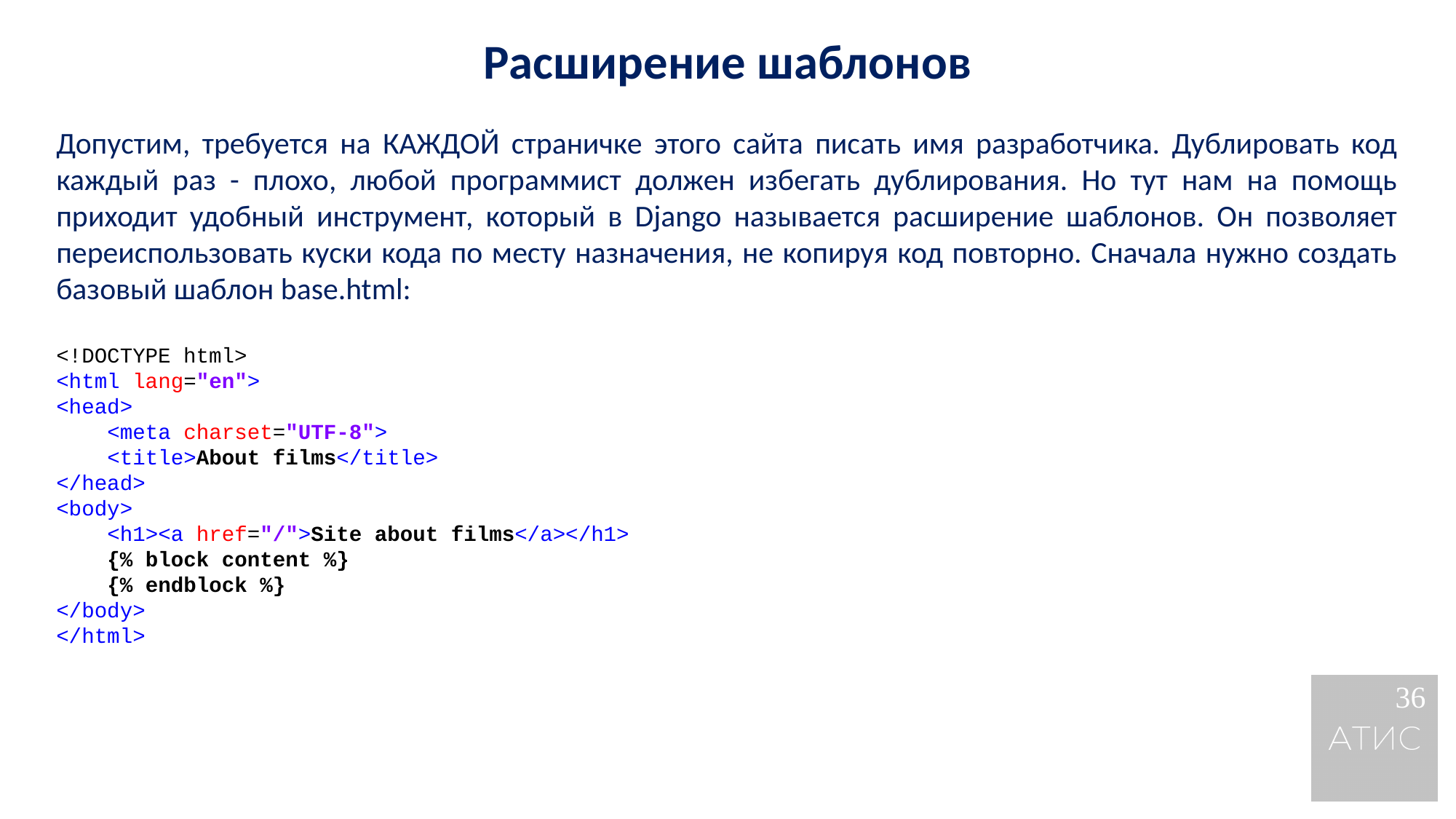

Расширение шаблонов
Допустим, требуется на КАЖДОЙ страничке этого сайта писать имя разработчика. Дублировать код каждый раз - плохо, любой программист должен избегать дублирования. Но тут нам на помощь приходит удобный инструмент, который в Django называется расширение шаблонов. Он позволяет переиспользовать куски кода по месту назначения, не копируя код повторно. Сначала нужно создать базовый шаблон base.html:

<!DOCTYPE html>
<html lang="en">
<head>
    <meta charset="UTF-8">
    <title>About films</title>
</head>
<body>
    <h1><a href="/">Site about films</a></h1>
    {% block content %}
    {% endblock %}
</body>
</html>